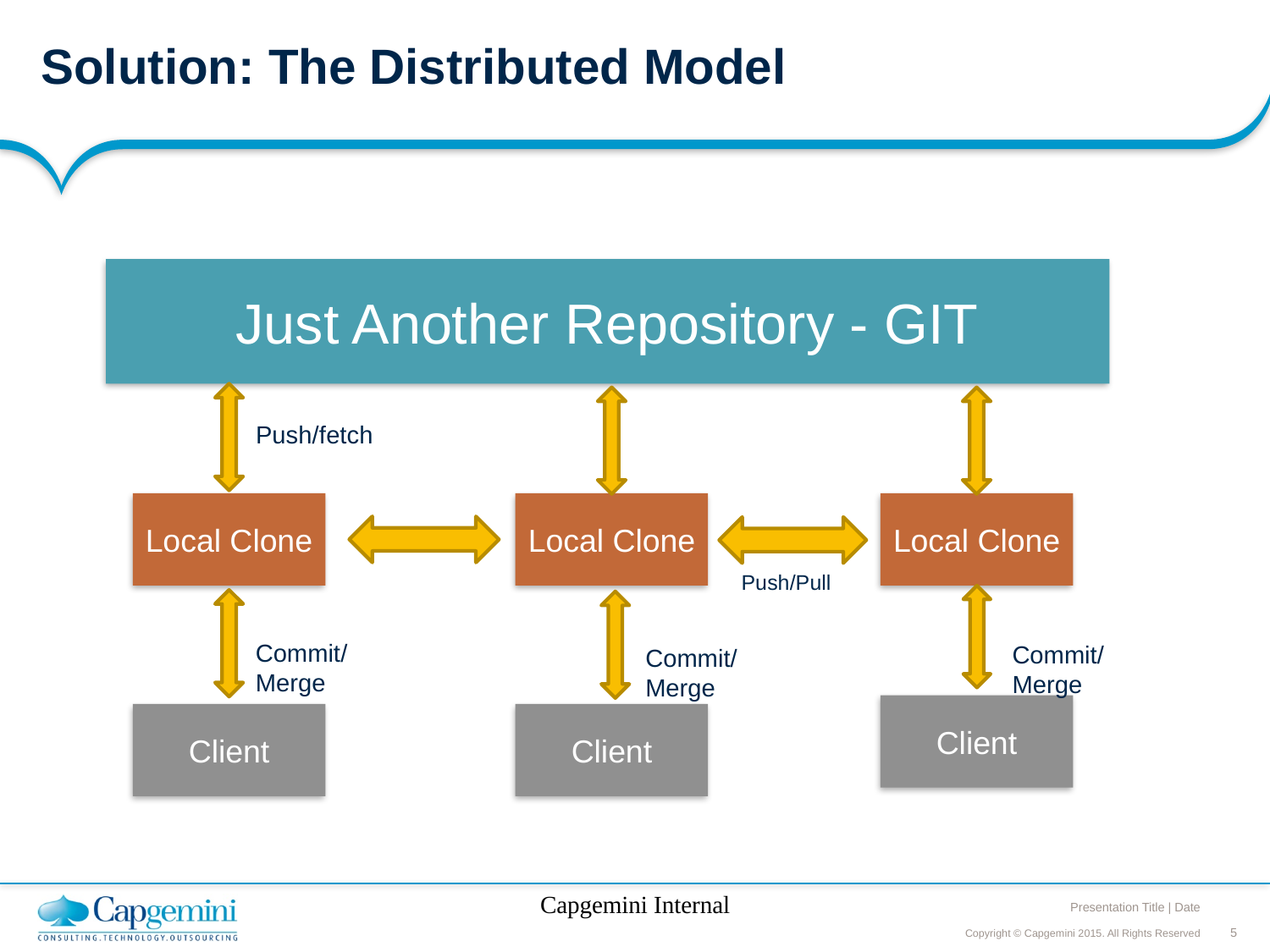

# Solution: The Distributed Model
Just Another Repository - GIT

Push/fetch
Local Clone
Local Clone
Local Clone

Push/Pull

Commit/Merge
Commit/Merge
Commit/Merge
Client
Client
Client
Capgemini Internal